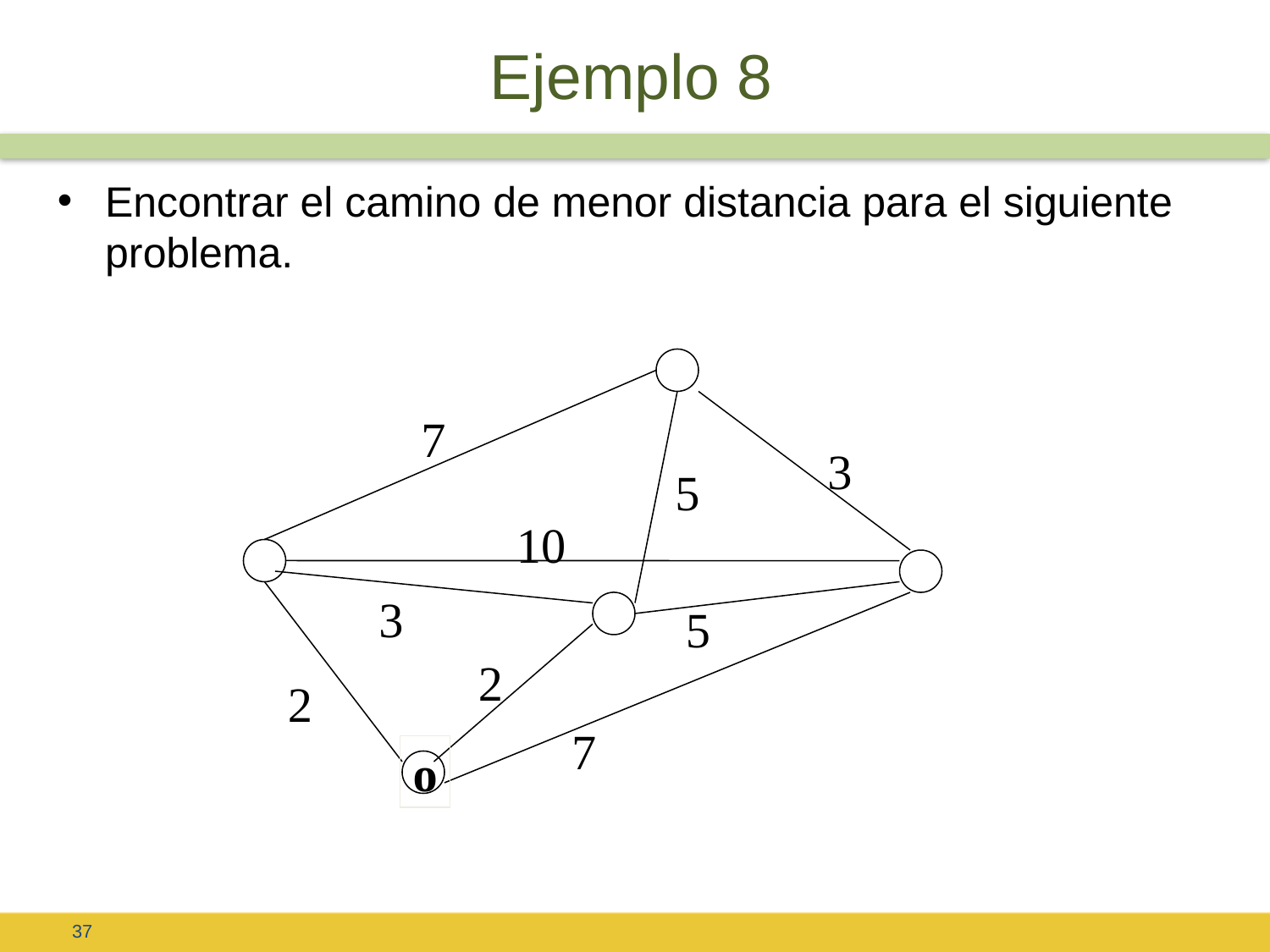

# Ejemplo 8
Encontrar el camino de menor distancia para el siguiente problema.

7
3
5
10

3

5

2
2
7
o